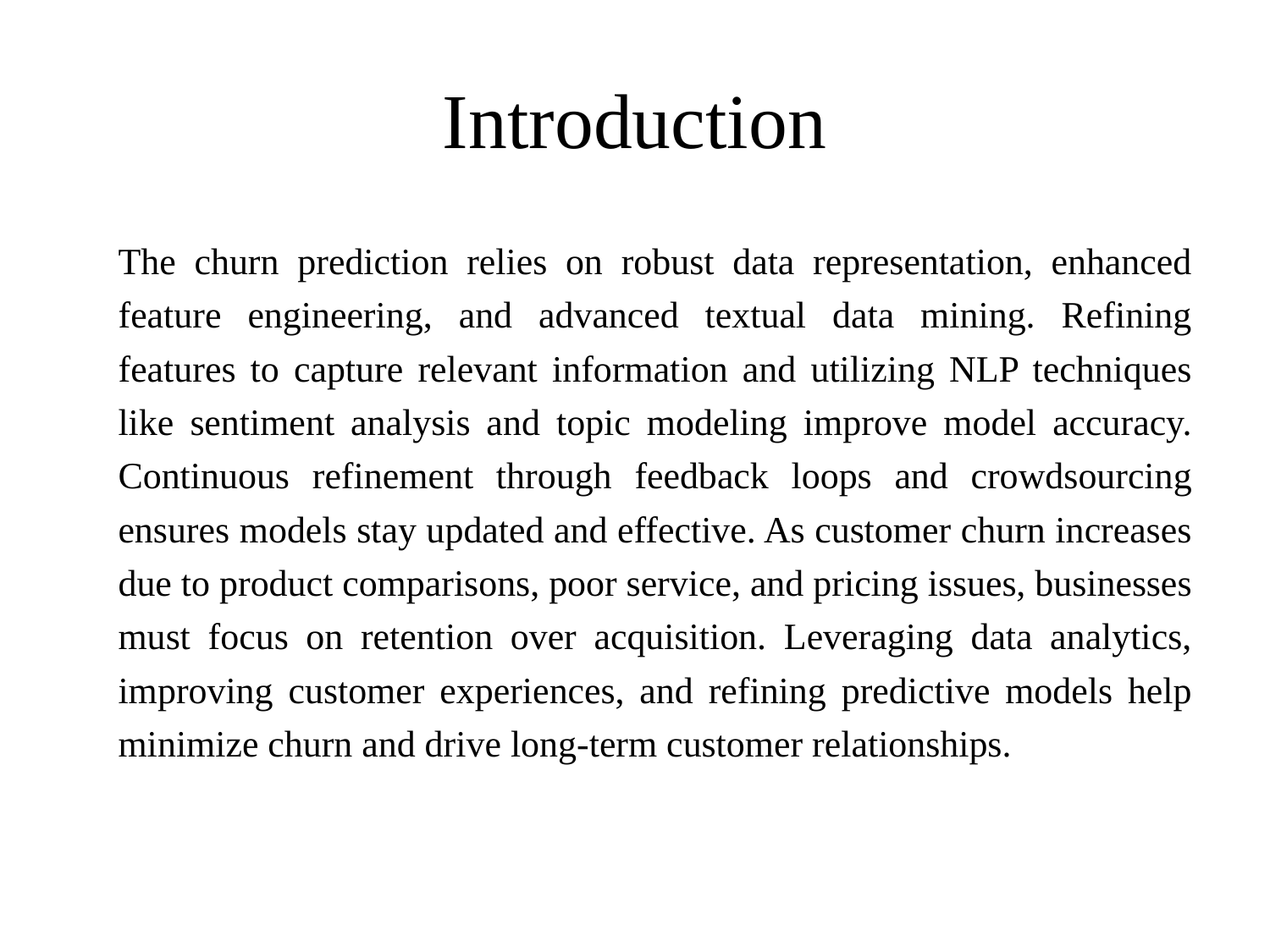

# Introduction
	The churn prediction relies on robust data representation, enhanced feature engineering, and advanced textual data mining. Refining features to capture relevant information and utilizing NLP techniques like sentiment analysis and topic modeling improve model accuracy. Continuous refinement through feedback loops and crowdsourcing ensures models stay updated and effective. As customer churn increases due to product comparisons, poor service, and pricing issues, businesses must focus on retention over acquisition. Leveraging data analytics, improving customer experiences, and refining predictive models help minimize churn and drive long-term customer relationships.